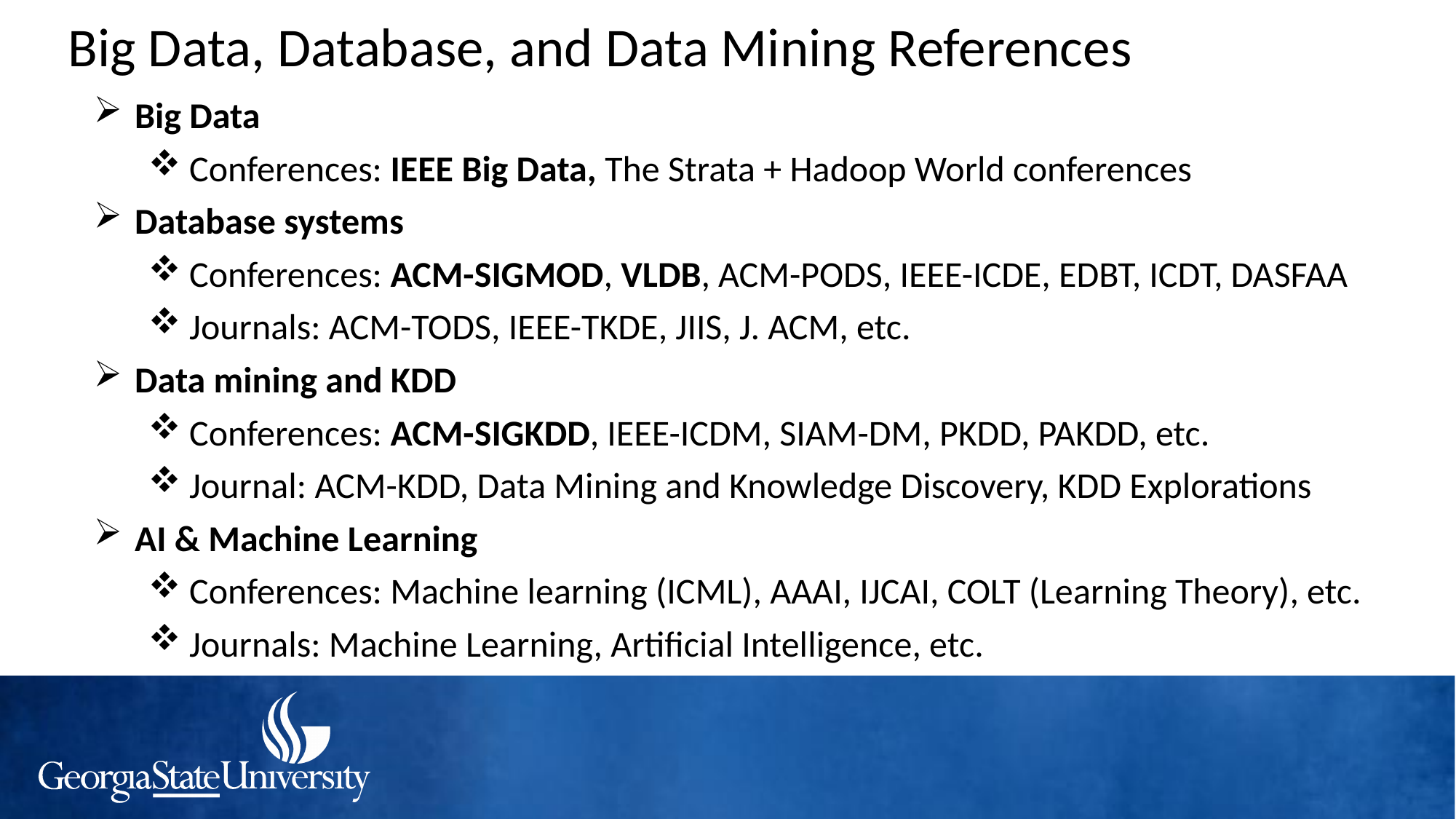

# Big Data, Database, and Data Mining References
Big Data
Conferences: IEEE Big Data, The Strata + Hadoop World conferences
Database systems
Conferences: ACM-SIGMOD, VLDB, ACM-PODS, IEEE-ICDE, EDBT, ICDT, DASFAA
Journals: ACM-TODS, IEEE-TKDE, JIIS, J. ACM, etc.
Data mining and KDD
Conferences: ACM-SIGKDD, IEEE-ICDM, SIAM-DM, PKDD, PAKDD, etc.
Journal: ACM-KDD, Data Mining and Knowledge Discovery, KDD Explorations
AI & Machine Learning
Conferences: Machine learning (ICML), AAAI, IJCAI, COLT (Learning Theory), etc.
Journals: Machine Learning, Artificial Intelligence, etc.